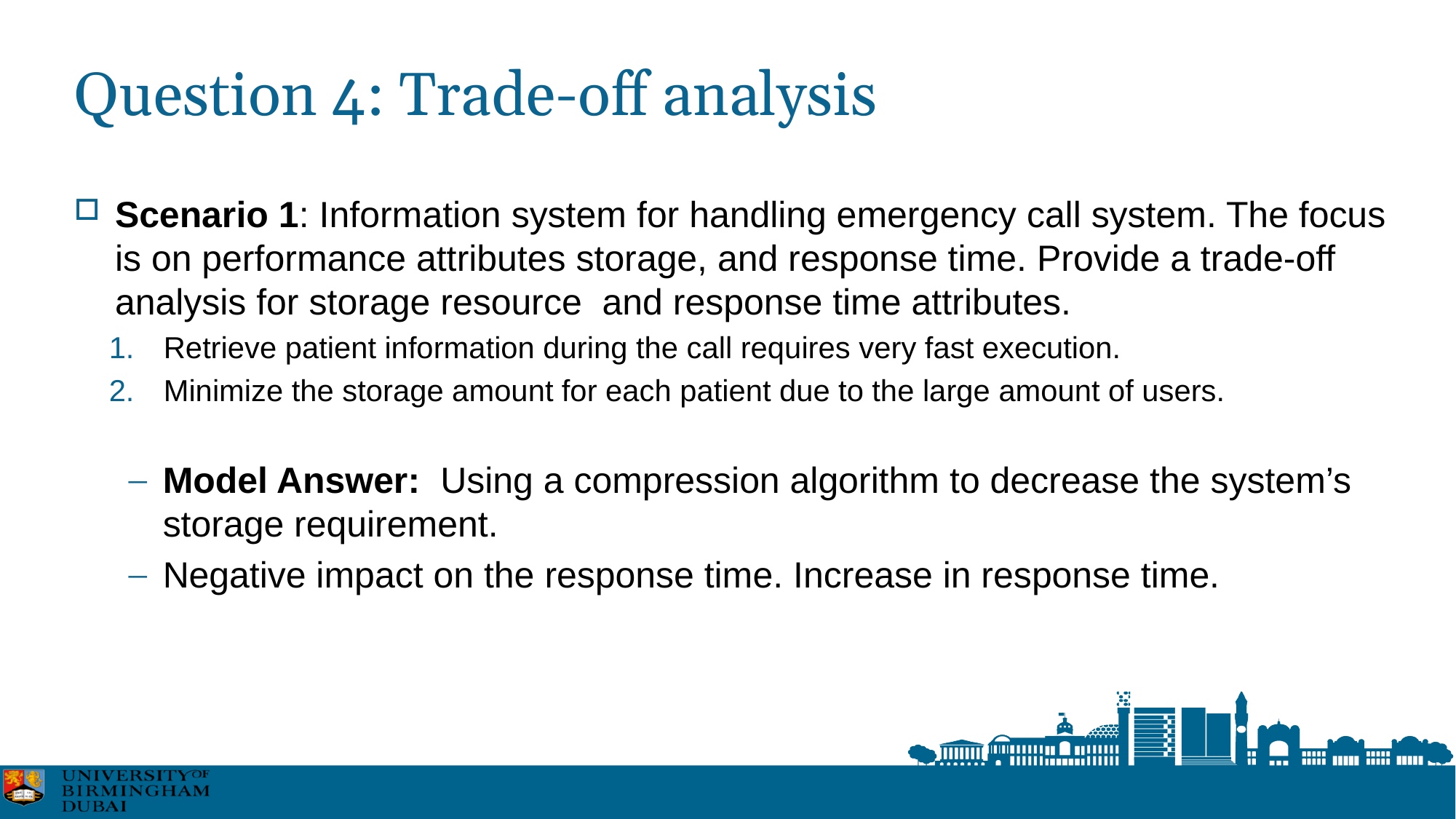

# Question 4: Trade-off analysis
Scenario 1: Information system for handling emergency call system. The focus is on performance attributes storage, and response time. Provide a trade-off analysis for storage resource  and response time attributes.
Retrieve patient information during the call requires very fast execution.
Minimize the storage amount for each patient due to the large amount of users.

Model Answer:  Using a compression algorithm to decrease the system’s storage requirement.
Negative impact on the response time. Increase in response time.